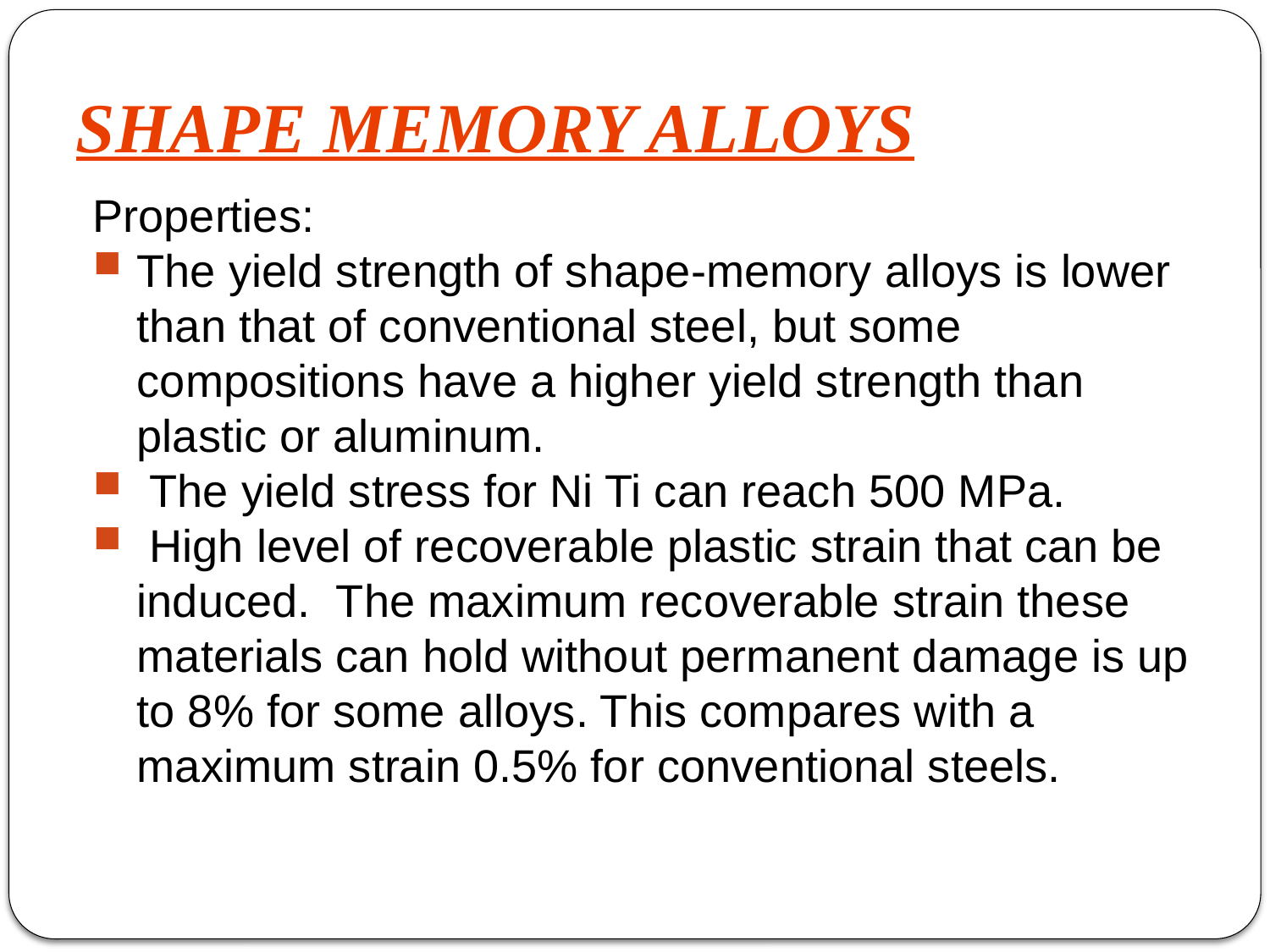

# SHAPE MEMORY ALLOYS
Properties:
The yield strength of shape-memory alloys is lower than that of conventional steel, but some compositions have a higher yield strength than plastic or aluminum.
 The yield stress for Ni Ti can reach 500 MPa.
 High level of recoverable plastic strain that can be induced.  The maximum recoverable strain these materials can hold without permanent damage is up to 8% for some alloys. This compares with a maximum strain 0.5% for conventional steels.